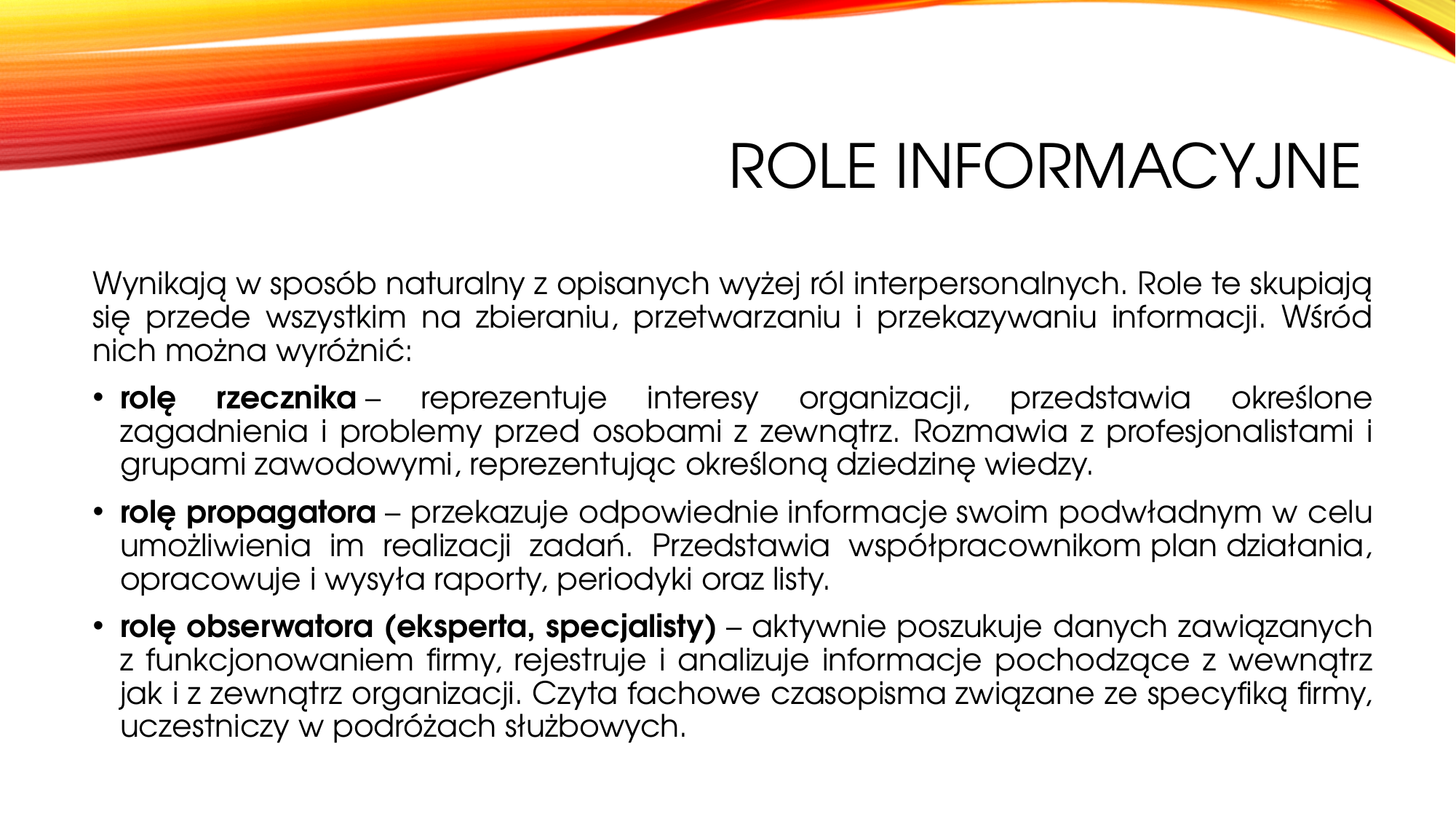

# Role informacyjne
Wynikają w sposób naturalny z opisanych wyżej ról interpersonalnych. Role te skupiają się przede wszystkim na zbieraniu, przetwarzaniu i przekazywaniu informacji. Wśród nich można wyróżnić:
rolę rzecznika – reprezentuje interesy organizacji, przedstawia określone zagadnienia i problemy przed osobami z zewnątrz. Rozmawia z profesjonalistami i grupami zawodowymi, reprezentując określoną dziedzinę wiedzy.
rolę propagatora – przekazuje odpowiednie informacje swoim podwładnym w celu umożliwienia im realizacji zadań. Przedstawia współpracownikom plan działania, opracowuje i wysyła raporty, periodyki oraz listy.
rolę obserwatora (eksperta, specjalisty) – aktywnie poszukuje danych zawiązanych z funkcjonowaniem firmy, rejestruje i analizuje informacje pochodzące z wewnątrz jak i z zewnątrz organizacji. Czyta fachowe czasopisma związane ze specyfiką firmy, uczestniczy w podróżach służbowych.